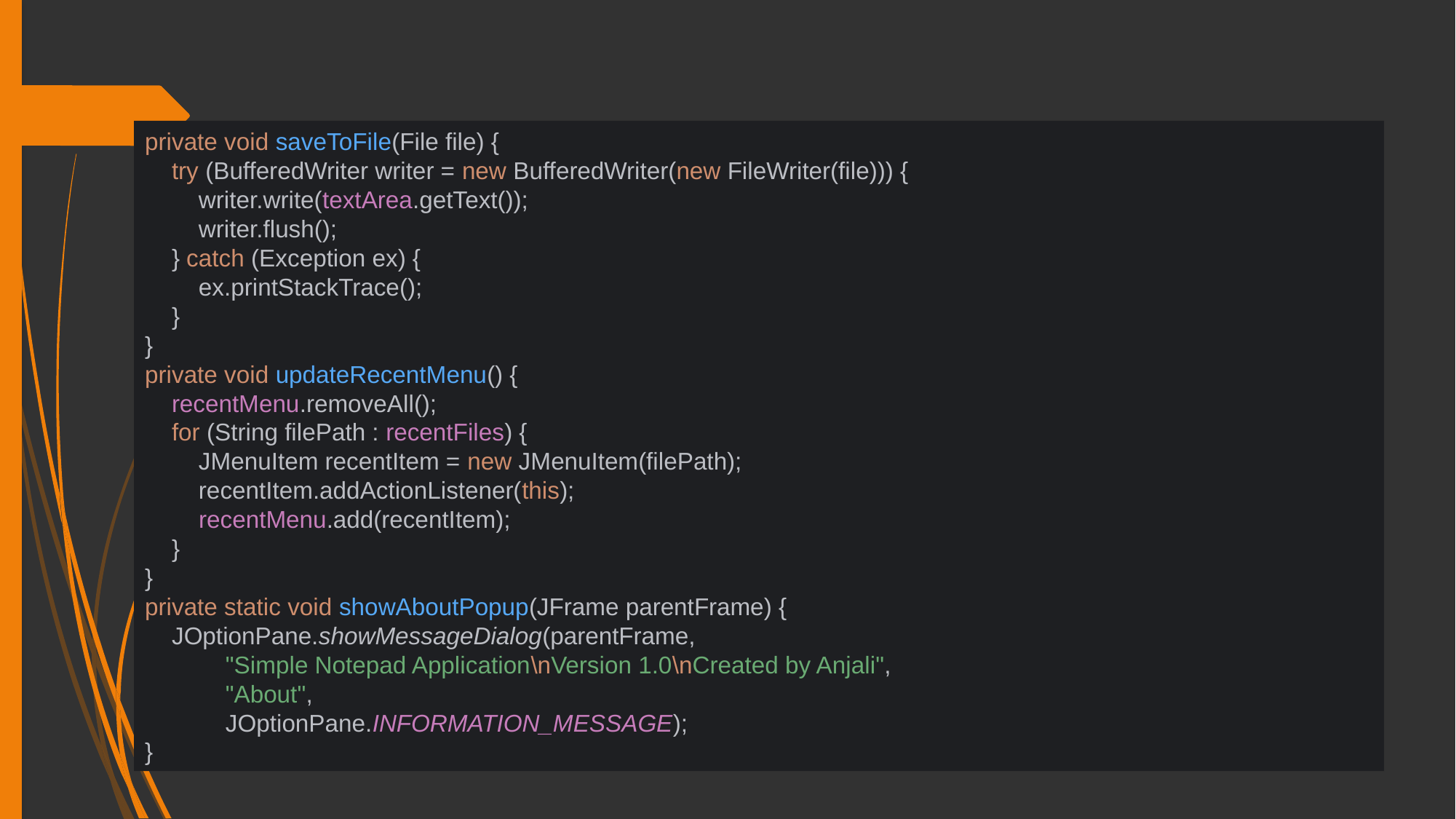

private void saveToFile(File file) {
    try (BufferedWriter writer = new BufferedWriter(new FileWriter(file))) {
        writer.write(textArea.getText());
        writer.flush();
    } catch (Exception ex) {
        ex.printStackTrace();
    }
}
private void updateRecentMenu() {
    recentMenu.removeAll();
    for (String filePath : recentFiles) {
        JMenuItem recentItem = new JMenuItem(filePath);
        recentItem.addActionListener(this);
        recentMenu.add(recentItem);
    }
}
private static void showAboutPopup(JFrame parentFrame) {
    JOptionPane.showMessageDialog(parentFrame,
            "Simple Notepad Application\nVersion 1.0\nCreated by Anjali",
            "About",
            JOptionPane.INFORMATION_MESSAGE);
}